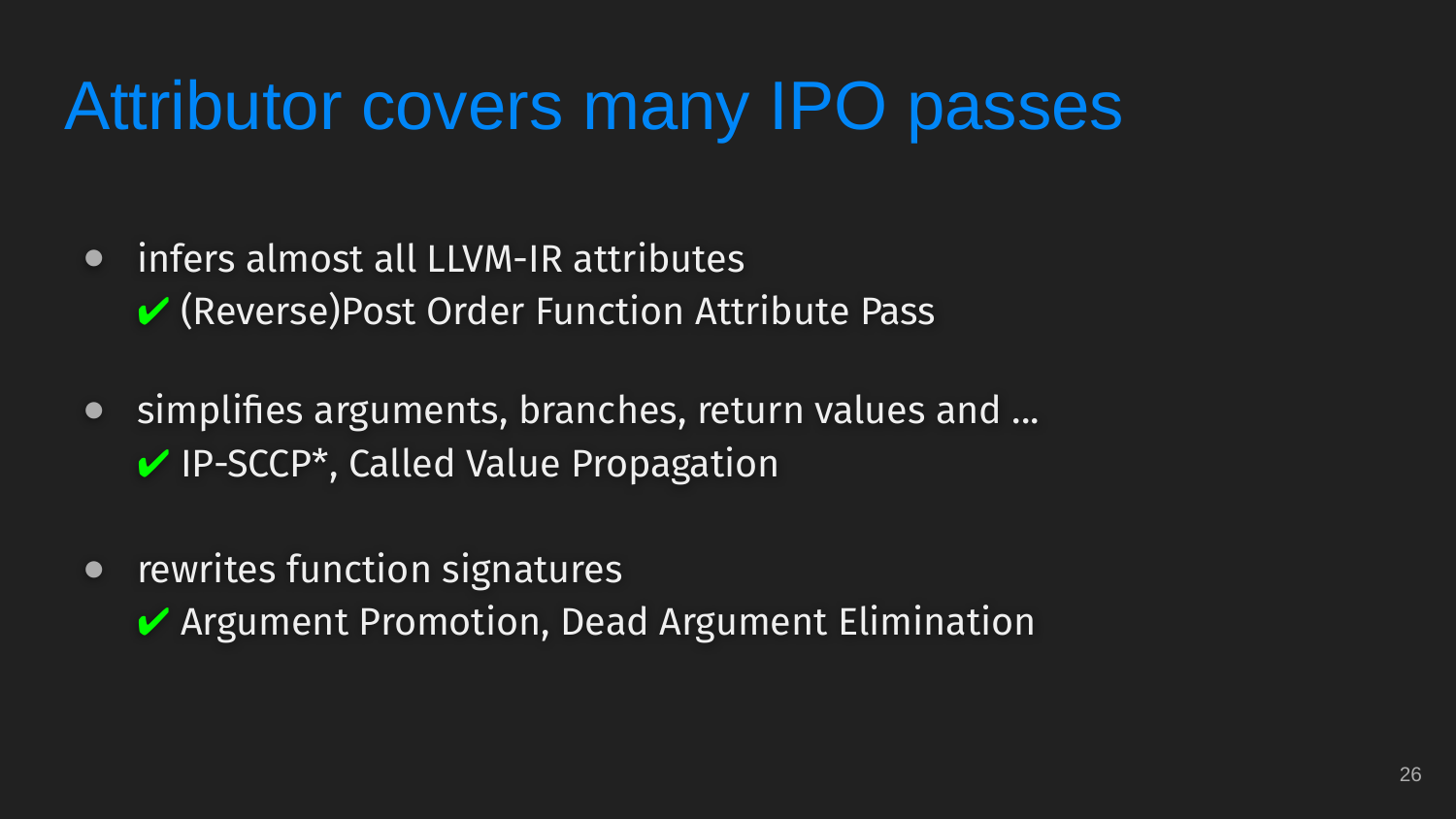

# Attributor covers many IPO passes
infers almost all LLVM-IR attributes
✔ (Reverse)Post Order Function Attribute Pass
simplifies arguments, branches, return values and ...
✔ IP-SCCP*, Called Value Propagation
rewrites function signatures
✔ Argument Promotion, Dead Argument Elimination
26